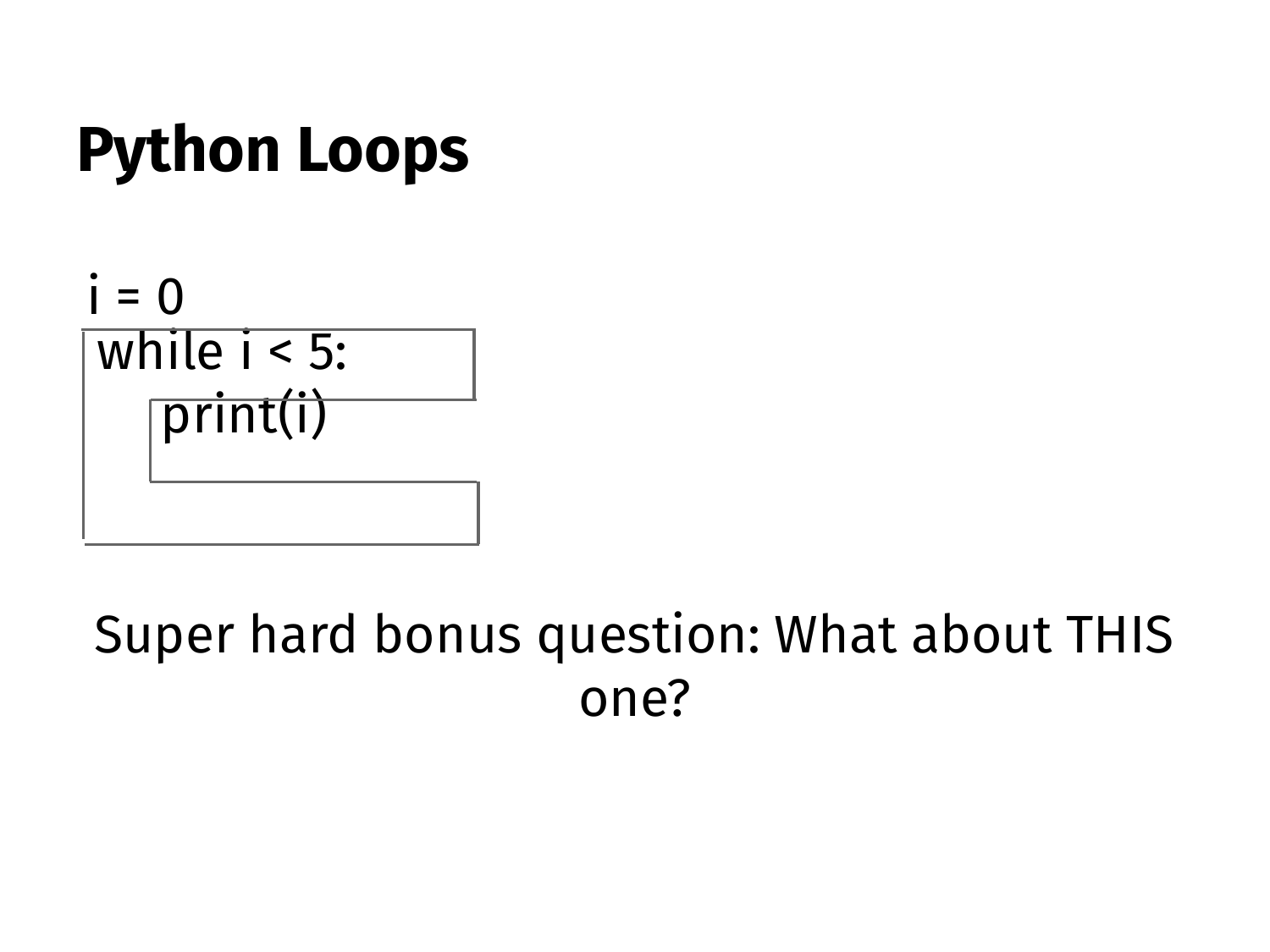

# Python Loops
i = 0
while i < 5:
print(i)

Super hard bonus question: What about THIS one?